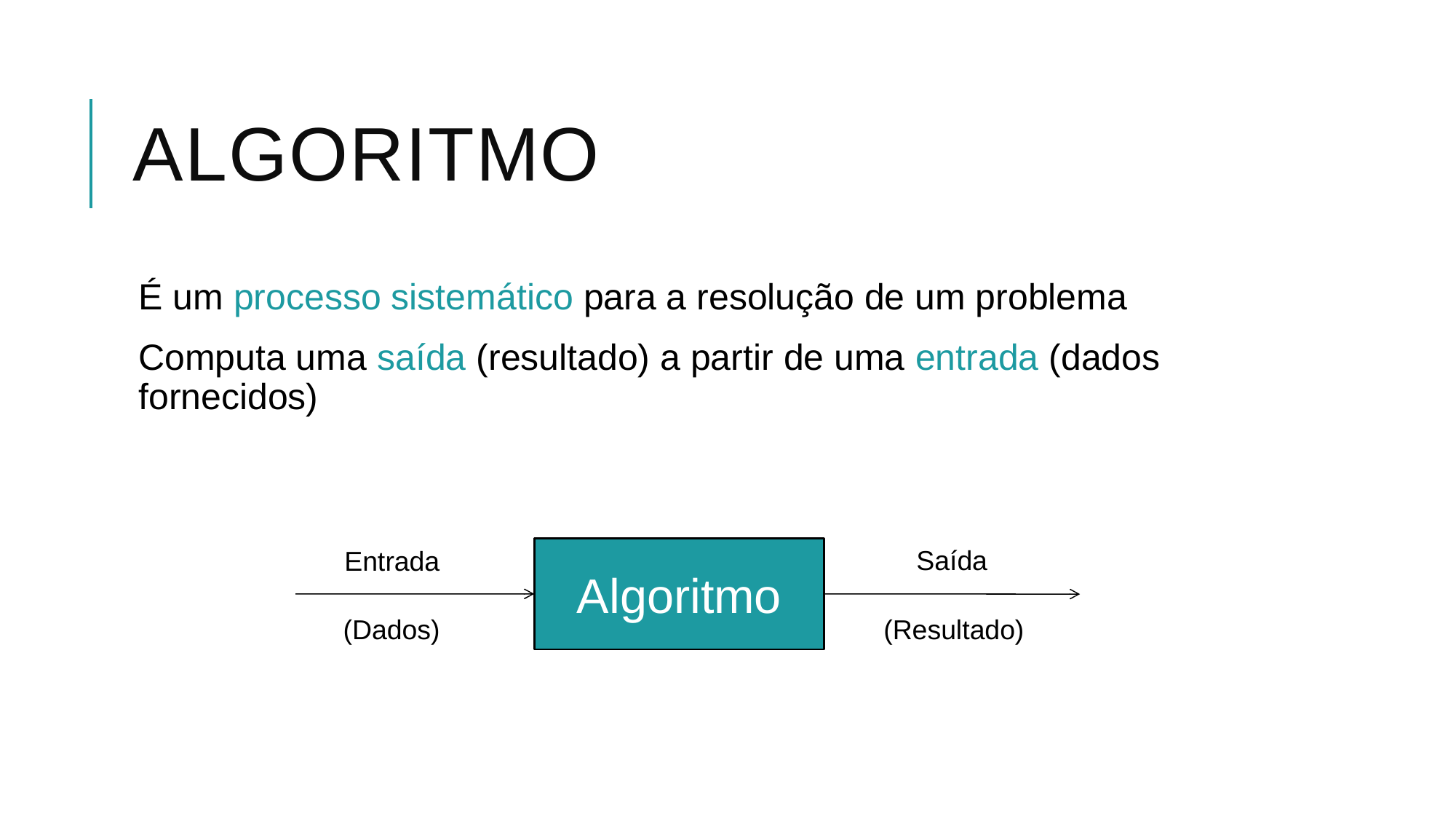

# Algoritmo
É um processo sistemático para a resolução de um problema
Computa uma saída (resultado) a partir de uma entrada (dados fornecidos)

Saída
Entrada
Algoritmo
(Dados)
(Resultado)